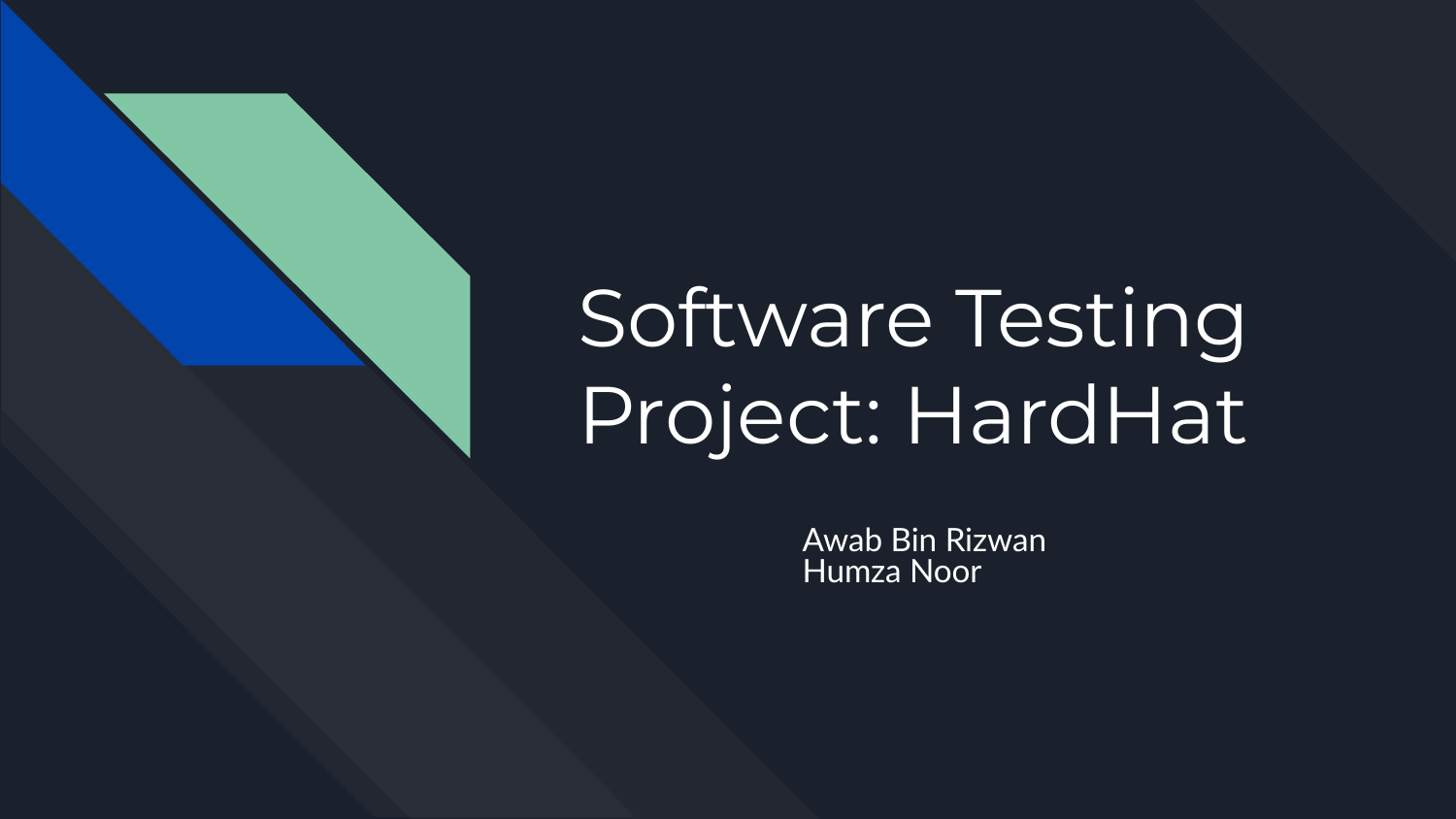

# Software Testing Project: HardHat
Awab Bin Rizwan
Humza Noor